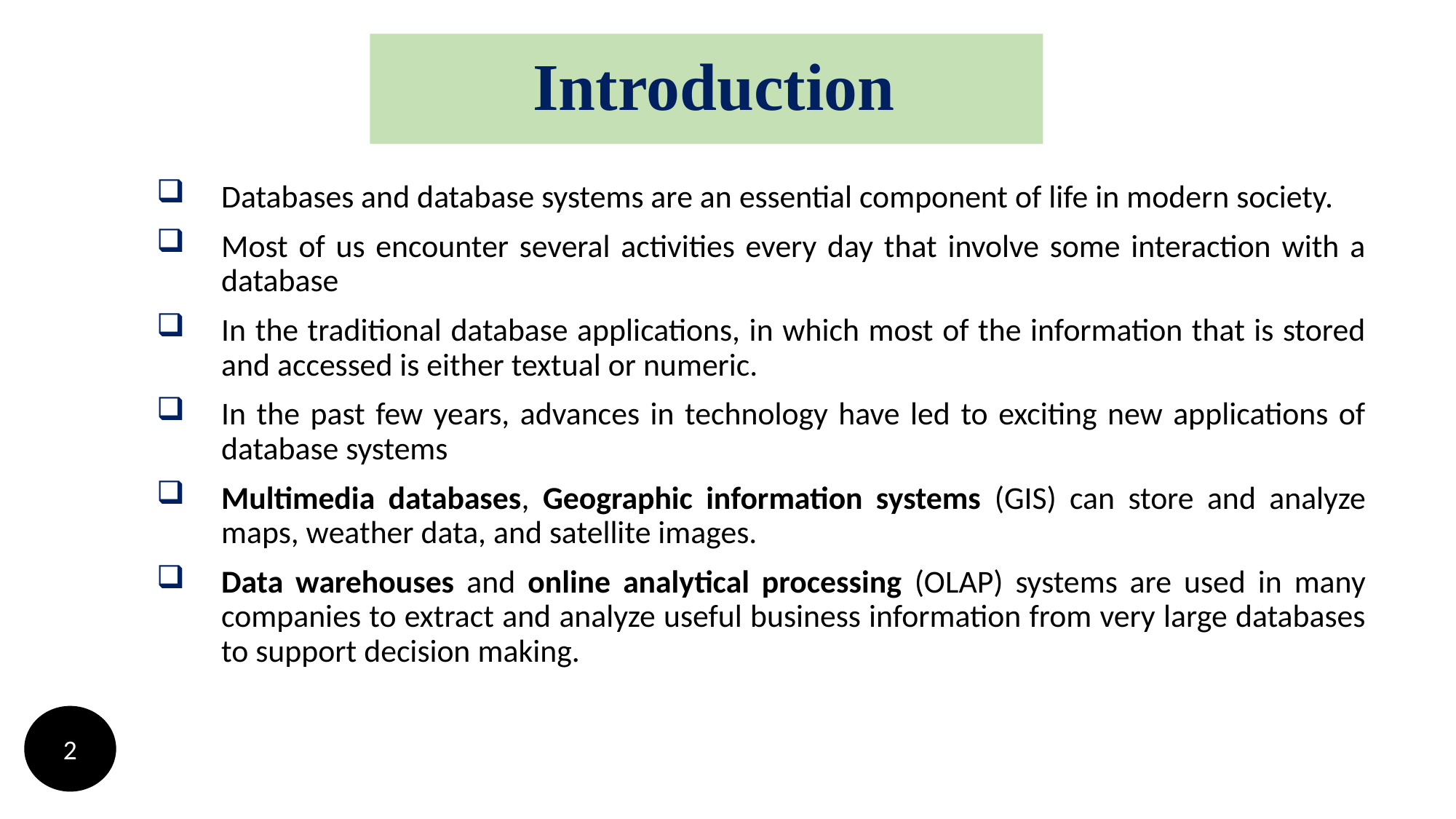

# Introduction
Databases and database systems are an essential component of life in modern society.
Most of us encounter several activities every day that involve some interaction with a database
In the traditional database applications, in which most of the information that is stored and accessed is either textual or numeric.
In the past few years, advances in technology have led to exciting new applications of database systems
Multimedia databases, Geographic information systems (GIS) can store and analyze maps, weather data, and satellite images.
Data warehouses and online analytical processing (OLAP) systems are used in many
companies to extract and analyze useful business information from very large databases to support decision making.
2